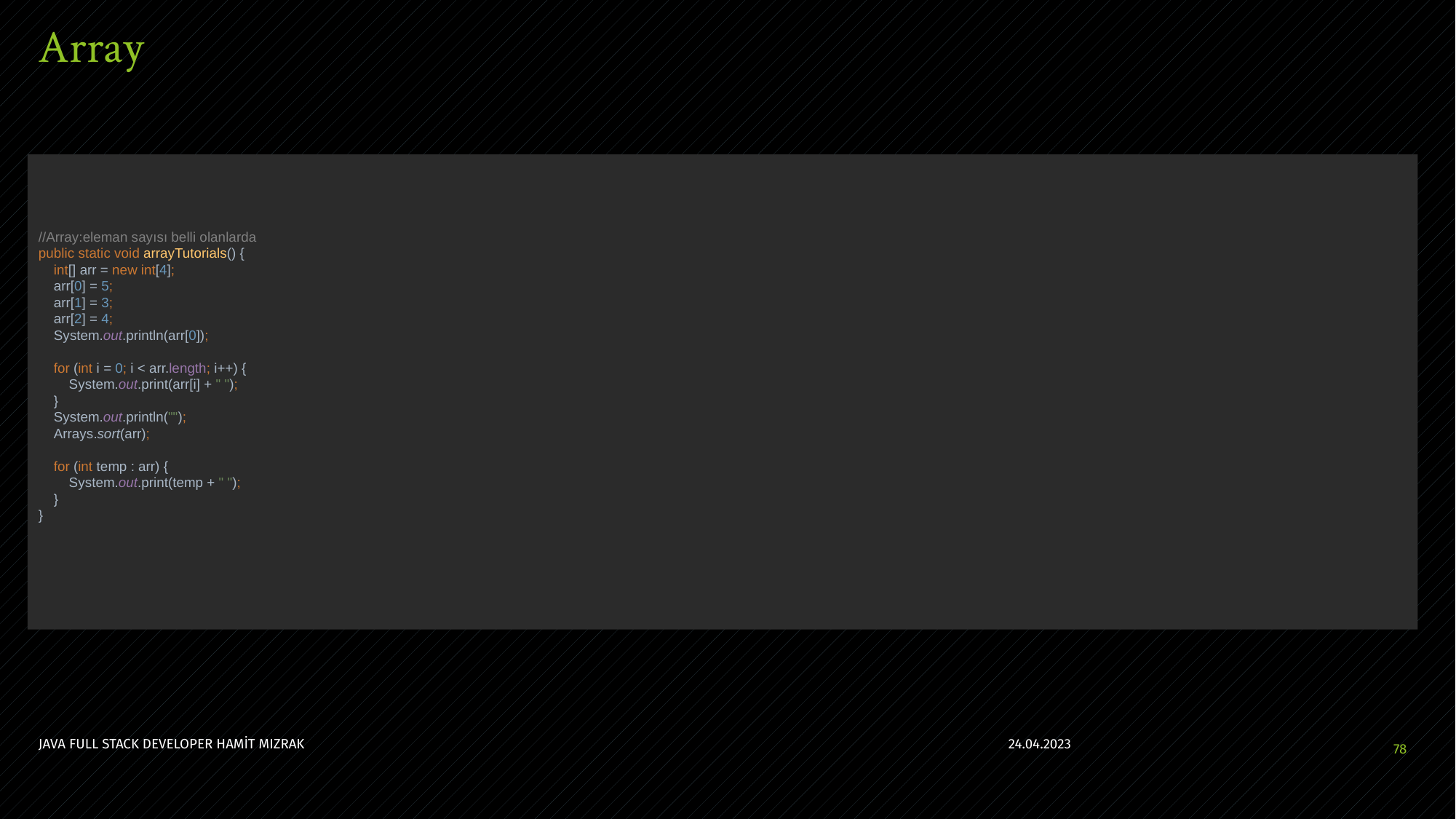

# Array
//Array:eleman sayısı belli olanlarda
public static void arrayTutorials() {
    int[] arr = new int[4];
    arr[0] = 5;
    arr[1] = 3;
    arr[2] = 4;
    System.out.println(arr[0]);
    for (int i = 0; i < arr.length; i++) {
        System.out.print(arr[i] + " ");
    }
    System.out.println("");
    Arrays.sort(arr);
    for (int temp : arr) {
        System.out.print(temp + " ");
    }
}
JAVA FULL STACK DEVELOPER HAMİT MIZRAK
24.04.2023
78